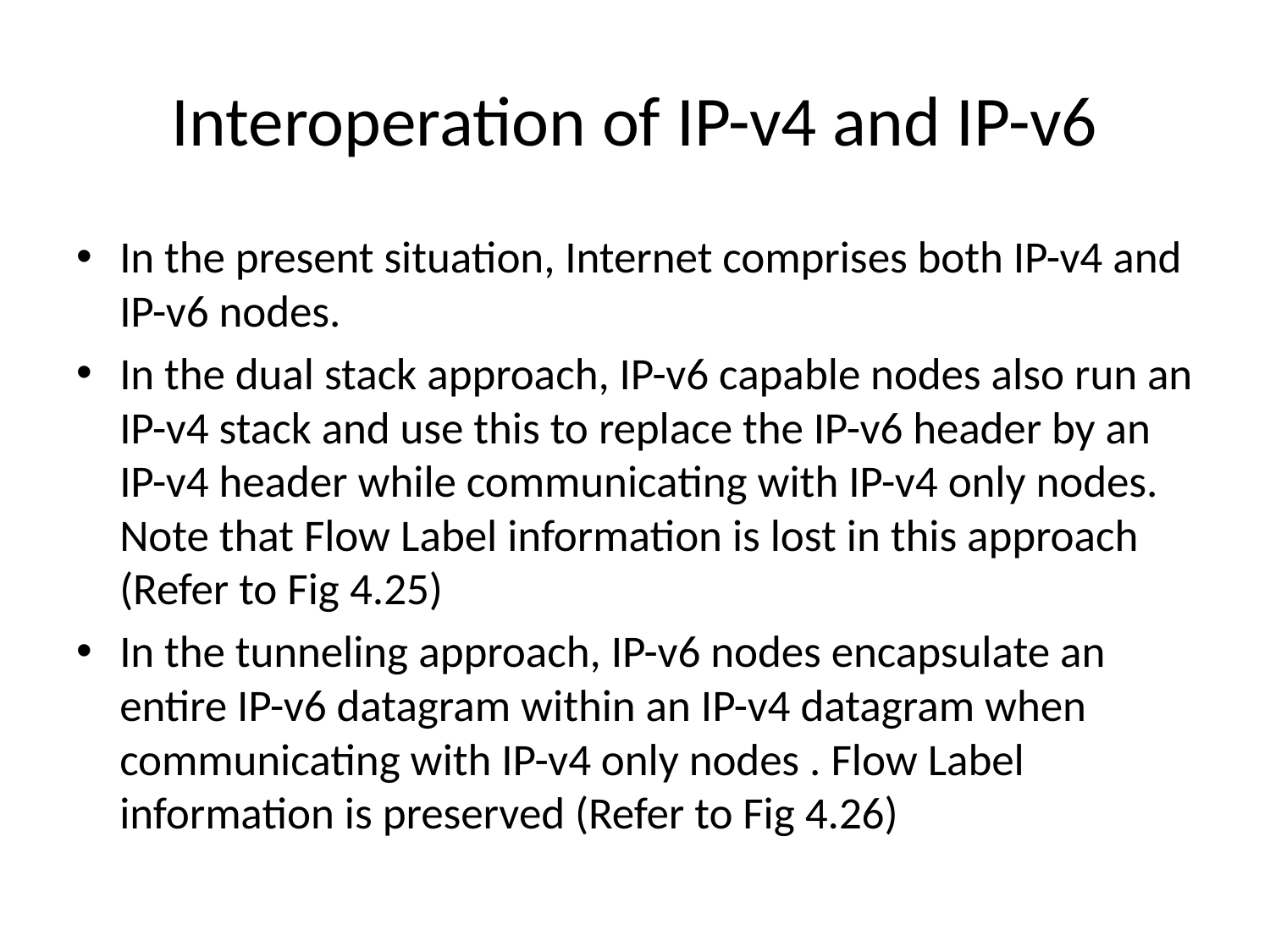

# Interoperation of IP-v4 and IP-v6
In the present situation, Internet comprises both IP-v4 and IP-v6 nodes.
In the dual stack approach, IP-v6 capable nodes also run an IP-v4 stack and use this to replace the IP-v6 header by an IP-v4 header while communicating with IP-v4 only nodes. Note that Flow Label information is lost in this approach (Refer to Fig 4.25)
In the tunneling approach, IP-v6 nodes encapsulate an entire IP-v6 datagram within an IP-v4 datagram when communicating with IP-v4 only nodes . Flow Label information is preserved (Refer to Fig 4.26)